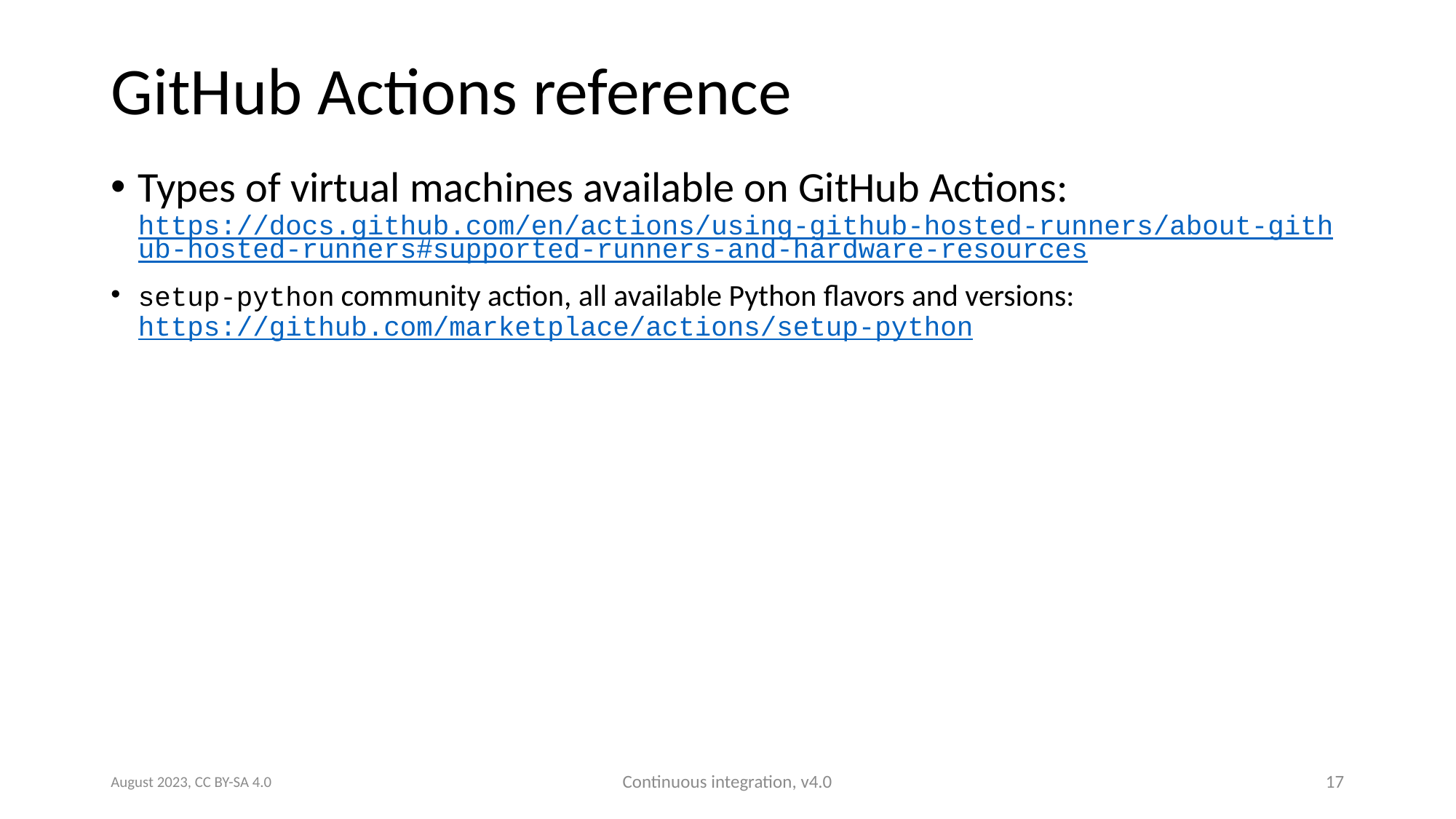

# GitHub Actions reference
Types of virtual machines available on GitHub Actions:
https://docs.github.com/en/actions/using-github-hosted-runners/about-github-hosted-runners#supported-runners-and-hardware-resources
setup-python community action, all available Python flavors and versions:
https://github.com/marketplace/actions/setup-python

August 2023, CC BY-SA 4.0
Continuous integration, v4.0
17